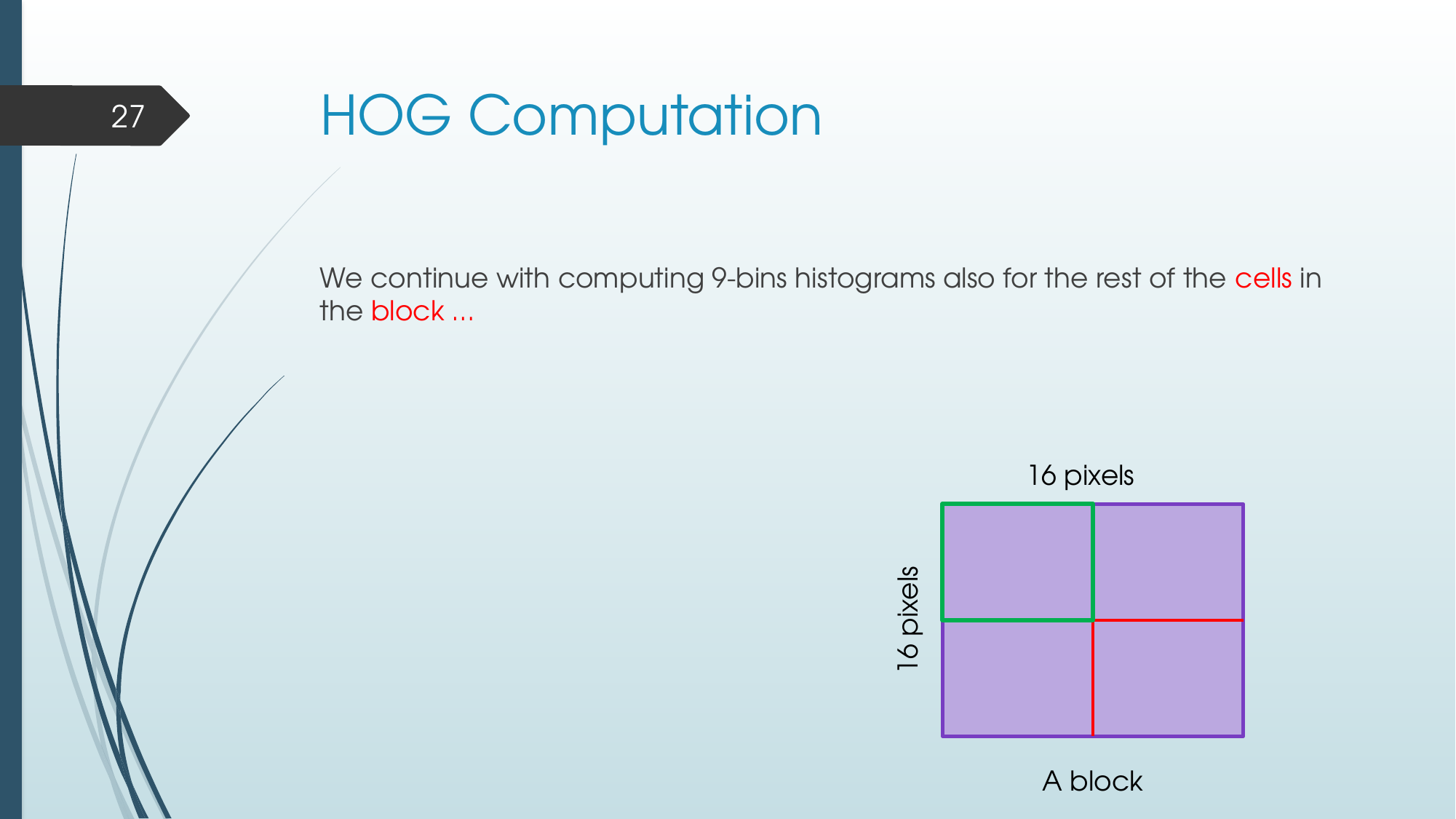

# HOG Computation
27
We continue with computing 9-bins histograms also for the rest of the cells in the block …
16 pixels

16 pixels

A block